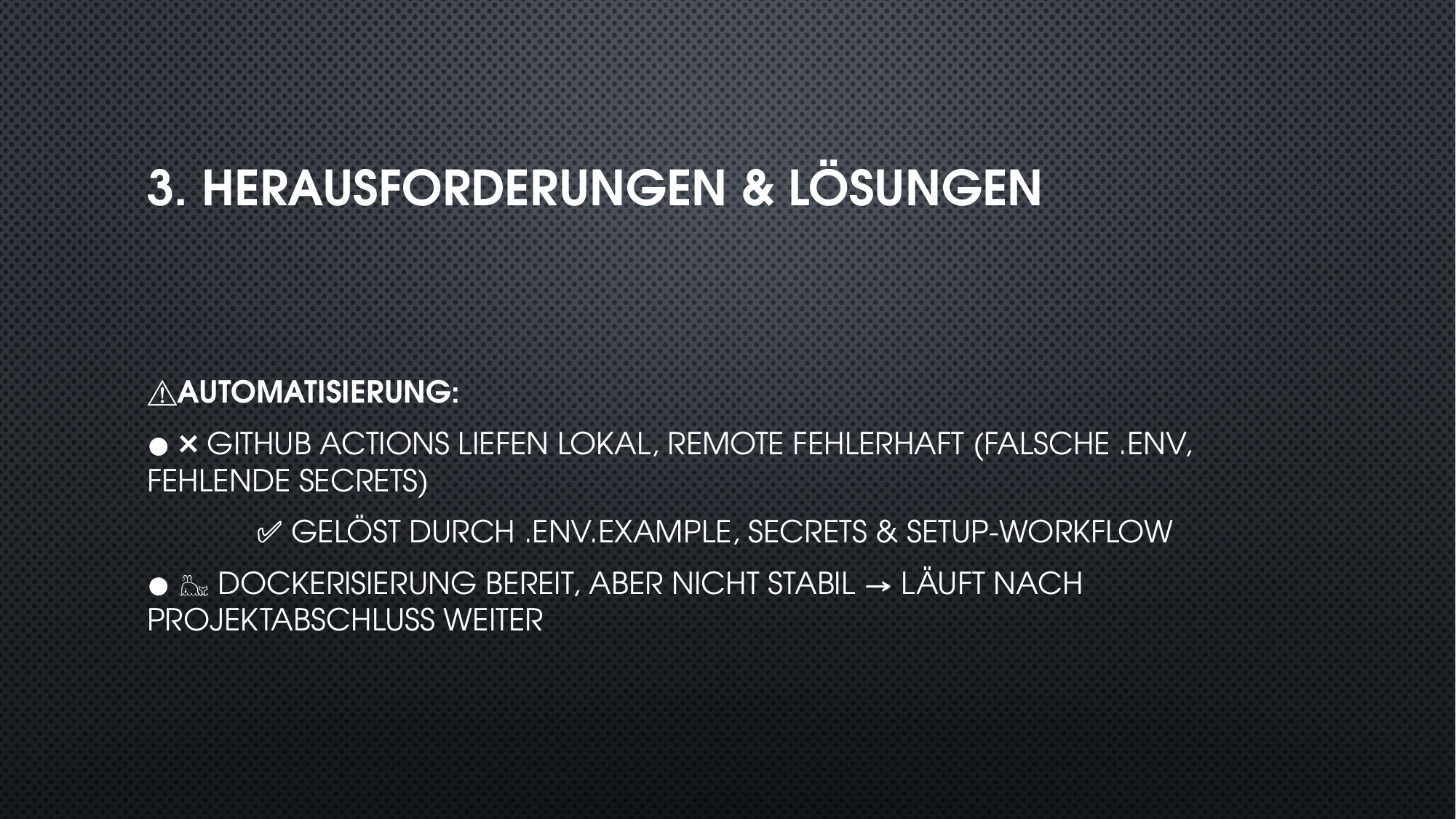

# 3. Herausforderungen & Lösungen
⚠️Automatisierung:
● ❌ GitHub Actions liefen lokal, remote fehlerhaft (falsche .env, fehlende Secrets)
	✅ Gelöst durch .env.example, Secrets & Setup-Workflow
● 🐳 Dockerisierung bereit, aber nicht stabil → läuft nach Projektabschluss weiter